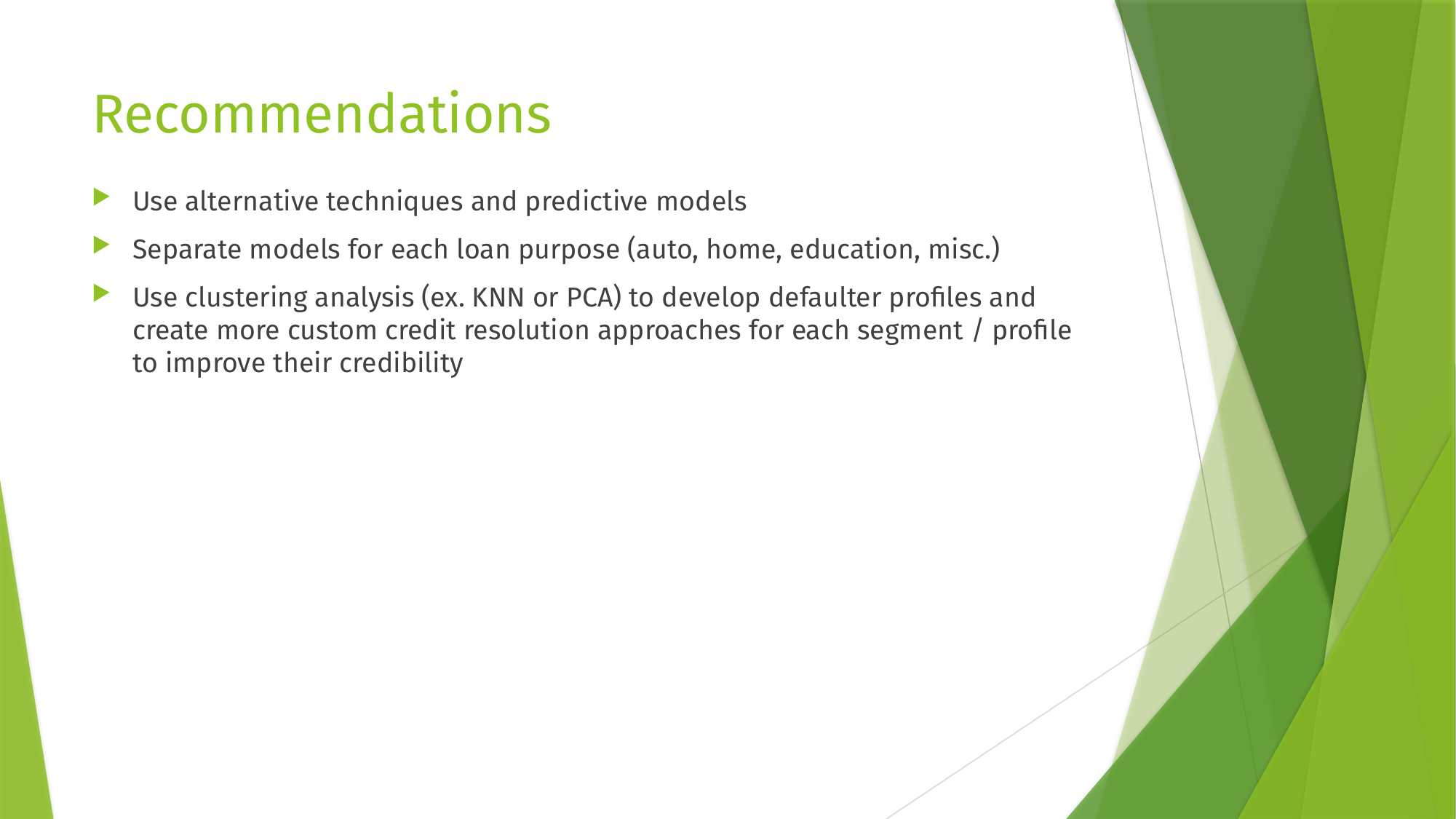

# Recommendations
Use alternative techniques and predictive models
Separate models for each loan purpose (auto, home, education, misc.)
Use clustering analysis (ex. KNN or PCA) to develop defaulter profiles and create more custom credit resolution approaches for each segment / profile to improve their credibility